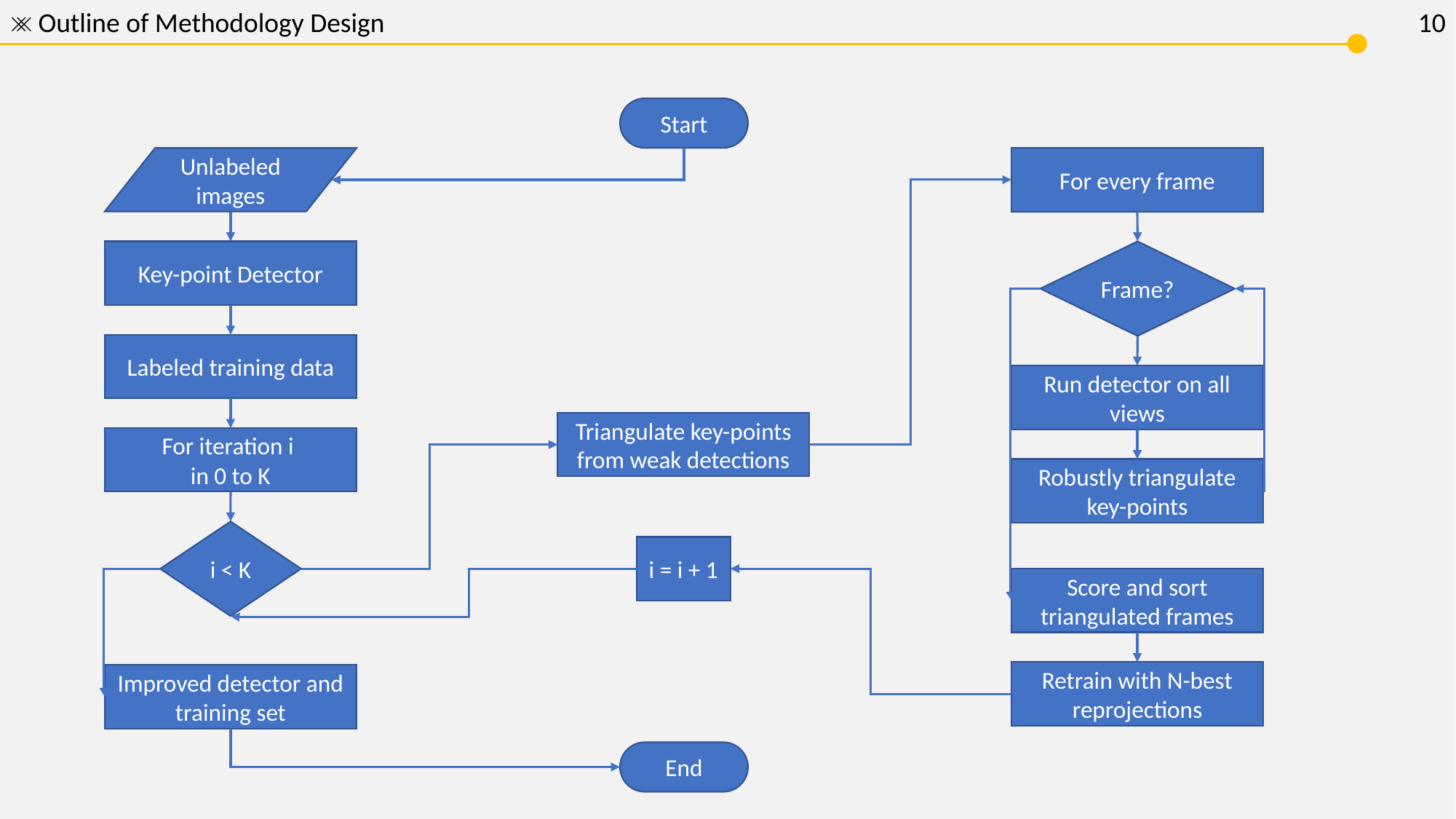

⨳ Outline of Methodology Design
10

Start
Unlabeled images
For every frame
Key-point Detector
Frame?
Labeled training data
Run detector on all views
Triangulate key-points from weak detections
For iteration i
in 0 to K
Robustly triangulate key-points
i < K
i = i + 1
Score and sort triangulated frames
Retrain with N-best reprojections
Improved detector and training set
End